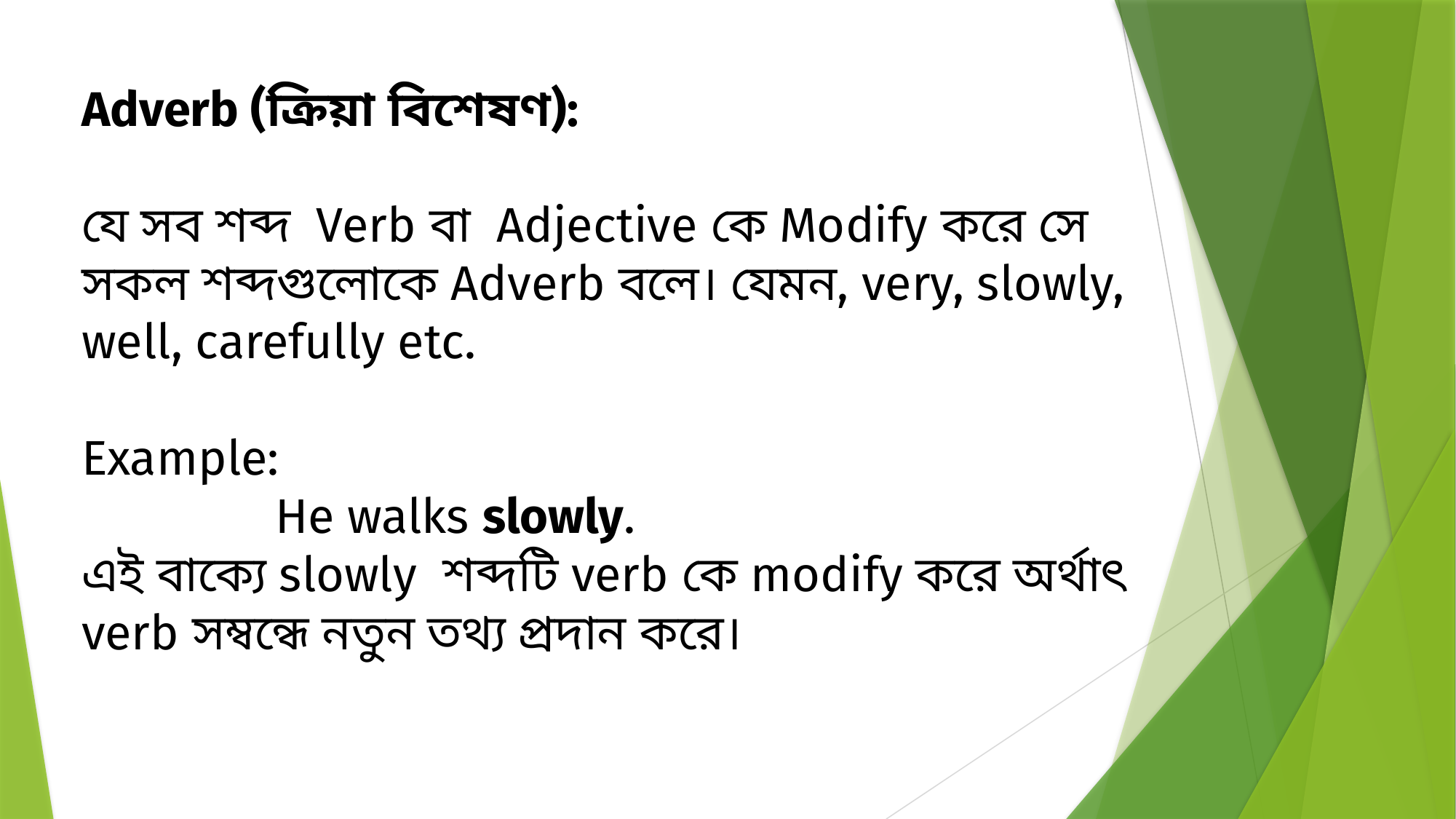

Adverb (ক্রিয়া বিশেষণ):

যে সব শব্দ  Verb বা  Adjective কে Modify করে সে সকল শব্দগুলোকে Adverb বলে। যেমন, very, slowly, well, carefully etc.

Example:
               He walks slowly.
এই বাক্যে slowly  শব্দটি verb কে modify করে অর্থাৎ verb সম্বন্ধে নতুন তথ্য প্রদান করে।